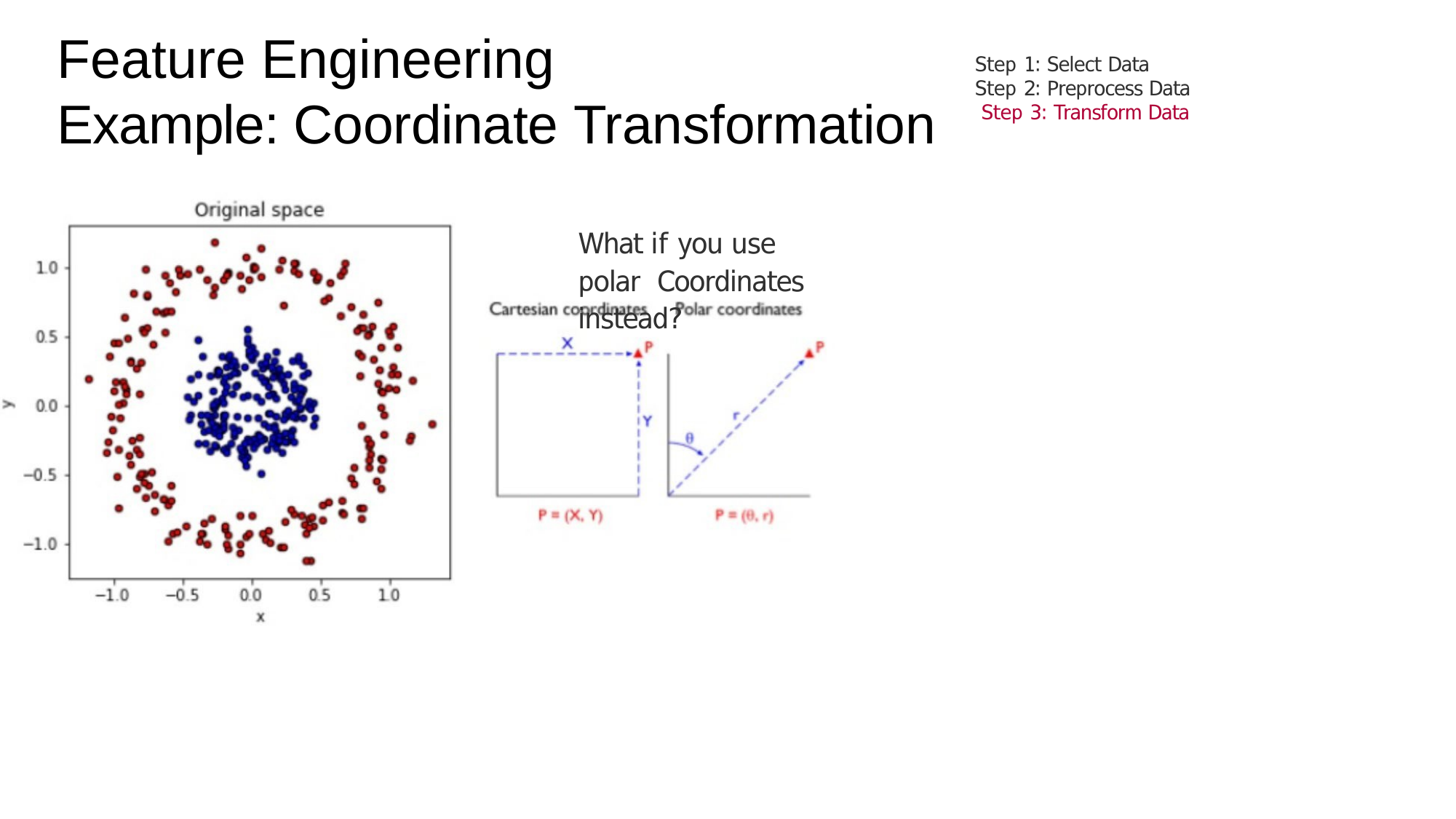

Preprocessing and  Feature Engineering
Data Management for  Digital Health, Winter  2019
32
# Feature Engineering
Example: Coordinate Transformation
Step 1: Select Data  Step 2: Preprocess Data  Step 3: Transform Data

What if you use polar  Coordinates instead?